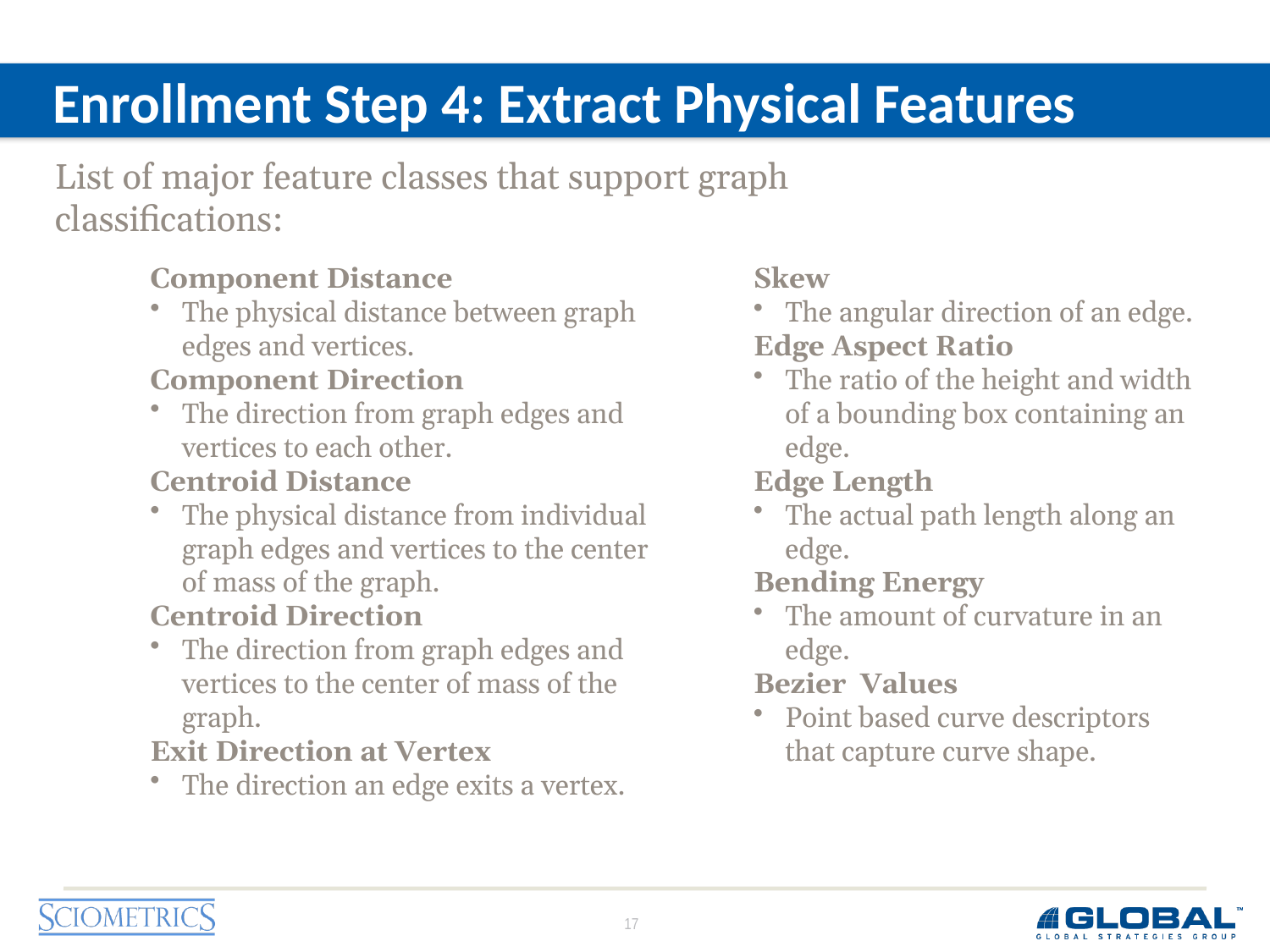

# Enrollment Step 4: Extract Physical Features
List of major feature classes that support graph classifications:
Component Distance
The physical distance between graph edges and vertices.
Component Direction
The direction from graph edges and vertices to each other.
Centroid Distance
The physical distance from individual graph edges and vertices to the center of mass of the graph.
Centroid Direction
The direction from graph edges and vertices to the center of mass of the graph.
Exit Direction at Vertex
The direction an edge exits a vertex.
Skew
The angular direction of an edge.
Edge Aspect Ratio
The ratio of the height and width of a bounding box containing an edge.
Edge Length
The actual path length along an edge.
Bending Energy
The amount of curvature in an edge.
Bezier  Values
Point based curve descriptors that capture curve shape.